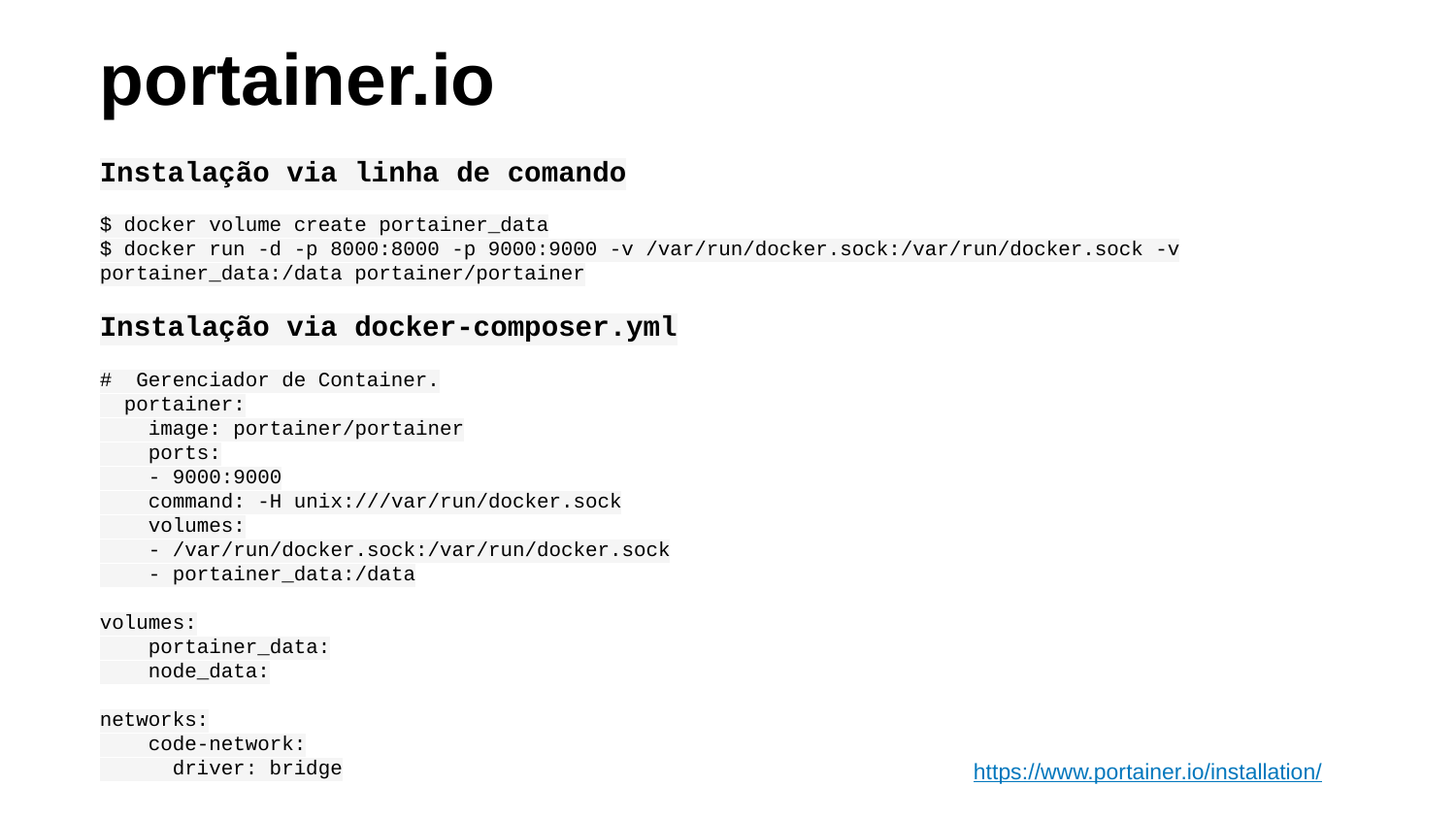

portainer.io
Instalação via linha de comando

$ docker volume create portainer_data
$ docker run -d -p 8000:8000 -p 9000:9000 -v /var/run/docker.sock:/var/run/docker.sock -v portainer_data:/data portainer/portainer

Instalação via docker-composer.yml

#  Gerenciador de Container.
  portainer:
    image: portainer/portainer
    ports:
    - 9000:9000
    command: -H unix:///var/run/docker.sock
    volumes:
    - /var/run/docker.sock:/var/run/docker.sock
    - portainer_data:/data

volumes:
    portainer_data:
    node_data:

networks:
    code-network:
      driver: bridge

https://www.portainer.io/installation/